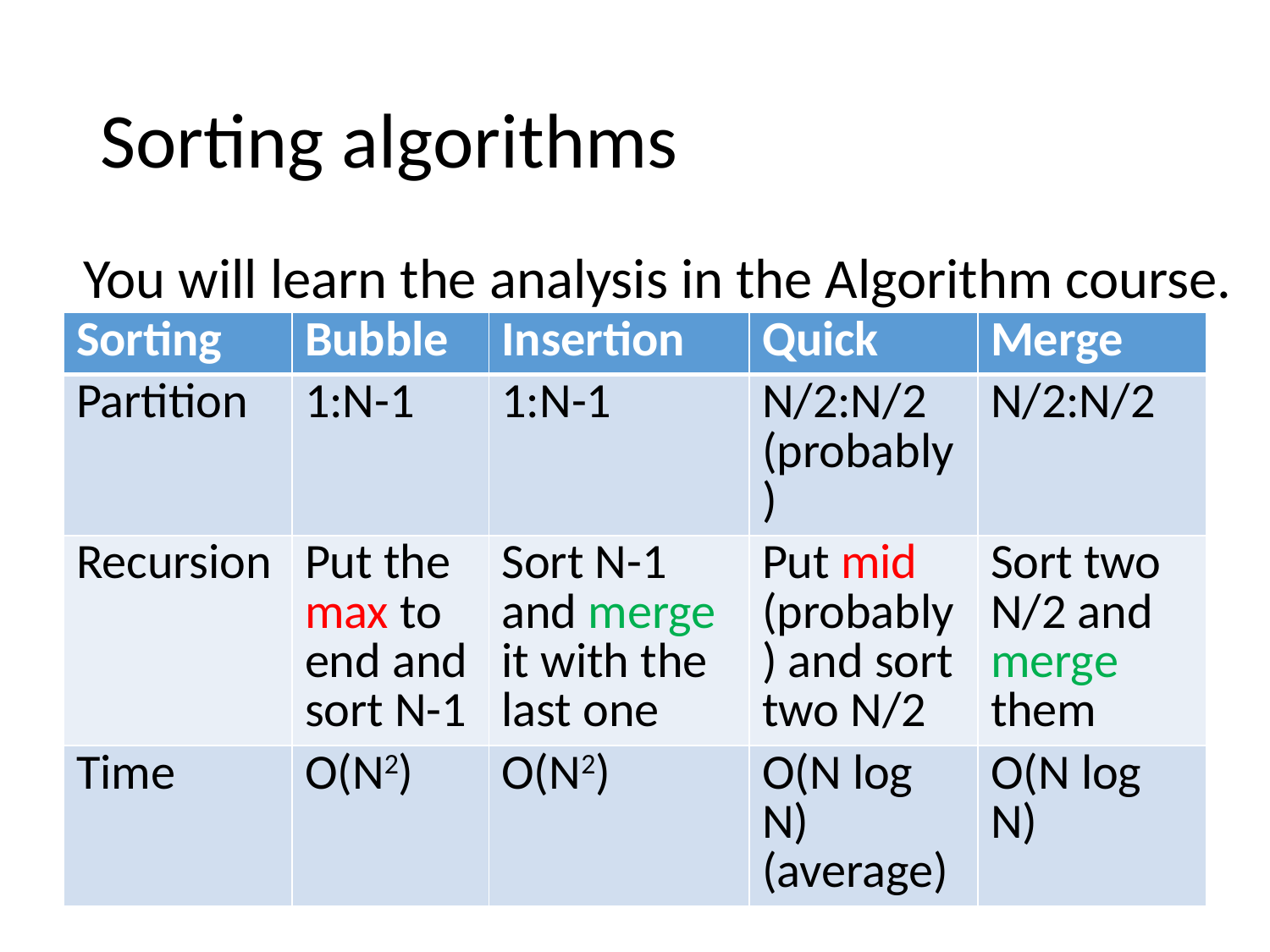

# Sorting algorithms
You will learn the analysis in the Algorithm course.
| Sorting | Bubble | Insertion | Quick | Merge |
| --- | --- | --- | --- | --- |
| Partition | 1:N-1 | 1:N-1 | N/2:N/2 (probably) | N/2:N/2 |
| Recursion | Put the max to end and sort N-1 | Sort N-1 and merge it with the last one | Put mid (probably) and sort two N/2 | Sort two N/2 and merge them |
| Time | O(N2) | O(N2) | O(N log N) (average) | O(N log N) |